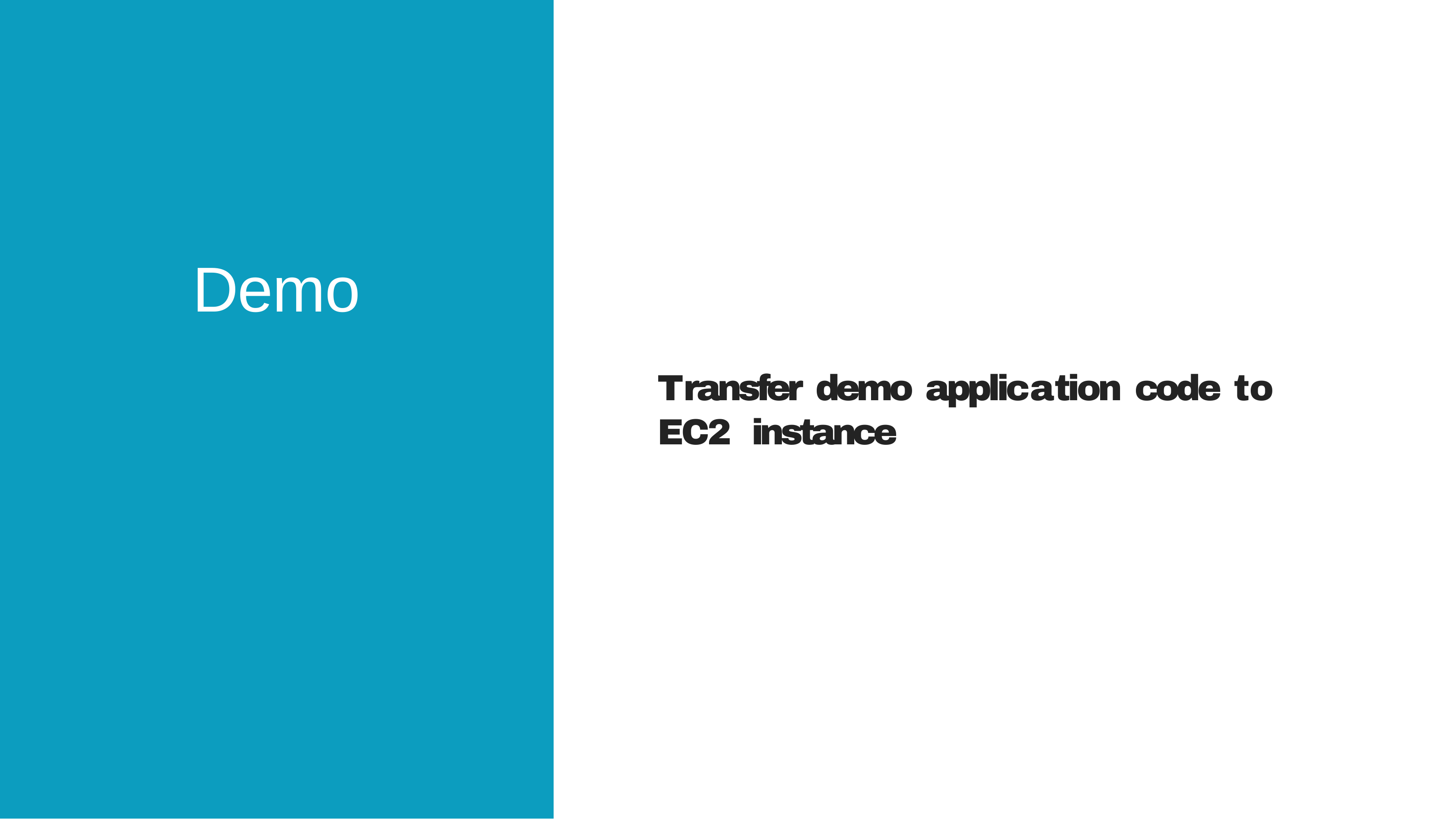

Demo
Transfer demo application code to EC2  instance
37